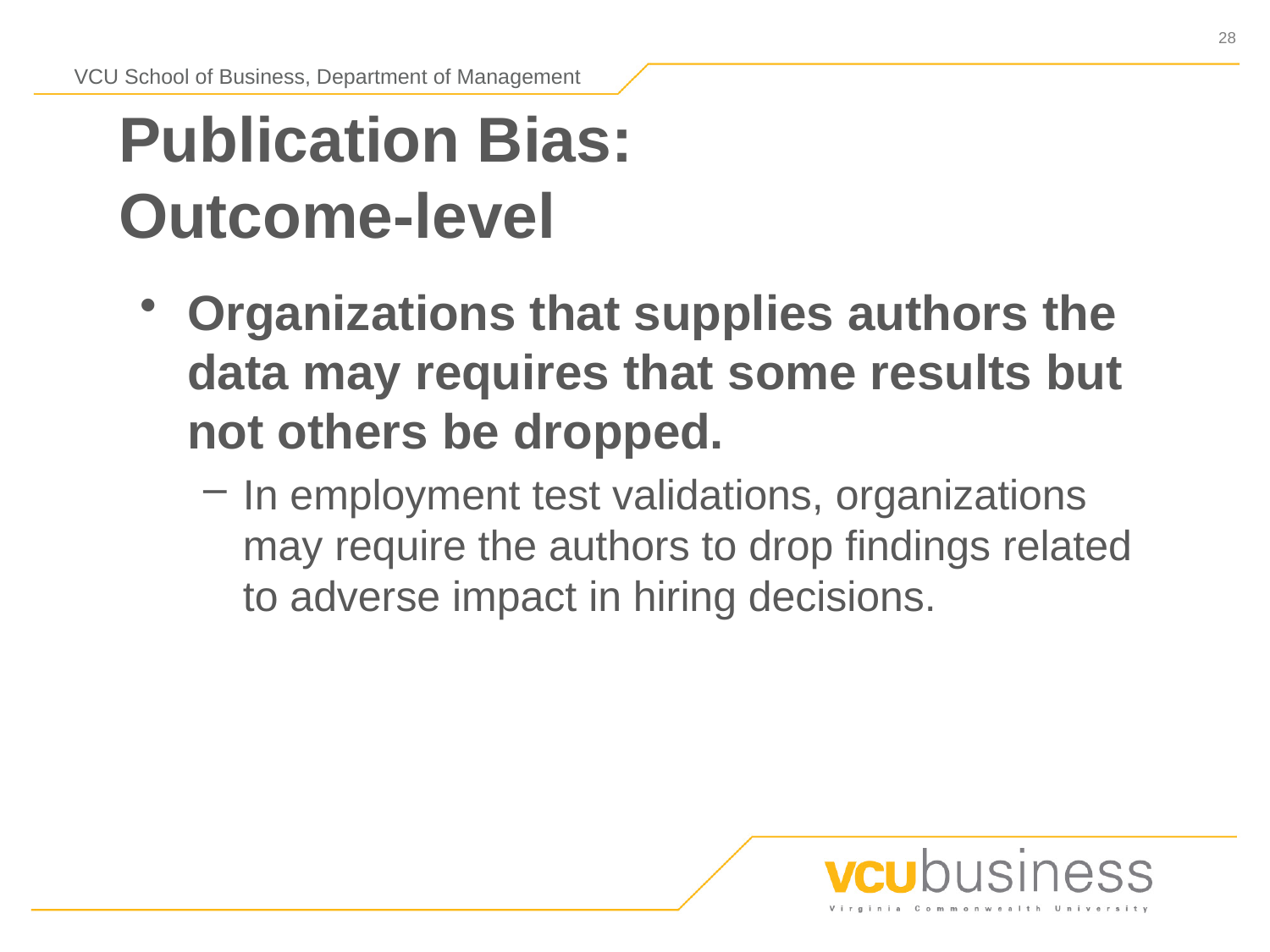

# Publication Bias: Outcome-level
Organizations that supplies authors the data may requires that some results but not others be dropped.
In employment test validations, organizations may require the authors to drop findings related to adverse impact in hiring decisions.